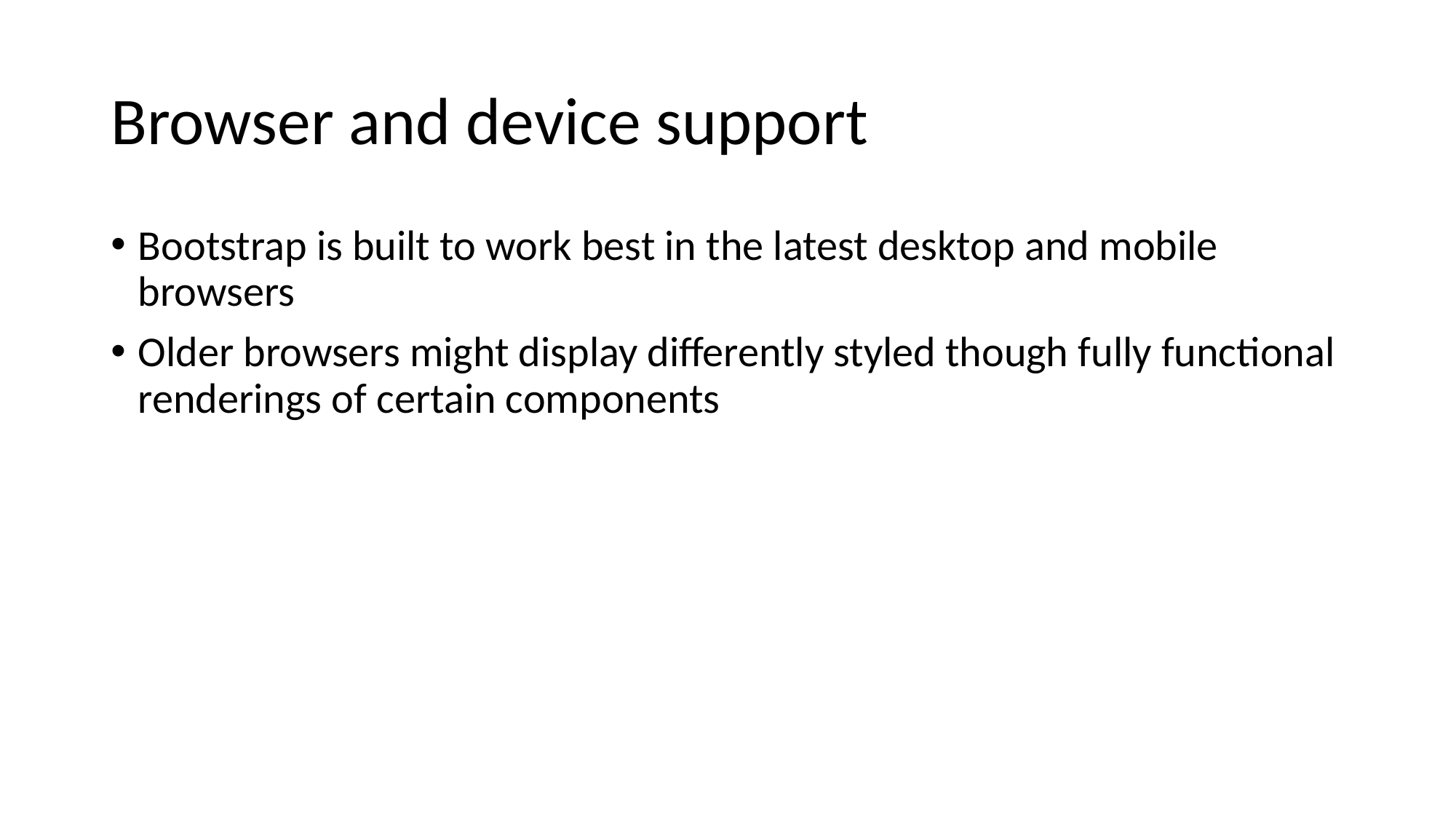

# Browser and device support
Bootstrap is built to work best in the latest desktop and mobile browsers
Older browsers might display differently styled though fully functional renderings of certain components